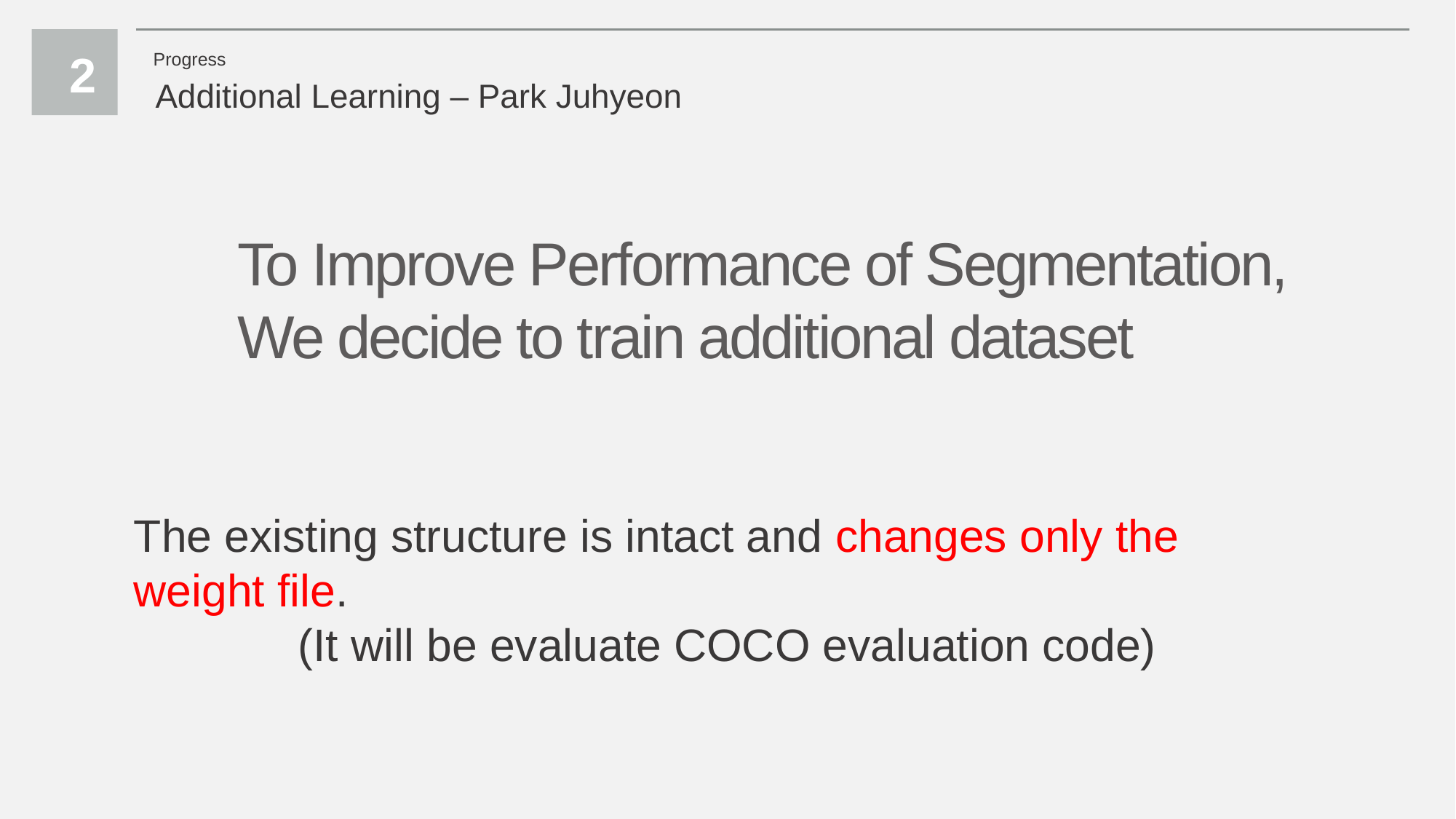

2
Progress
Additional Learning – Park Juhyeon
To Improve Performance of Segmentation,
We decide to train additional dataset
The existing structure is intact and changes only the weight file.
(It will be evaluate COCO evaluation code)
13